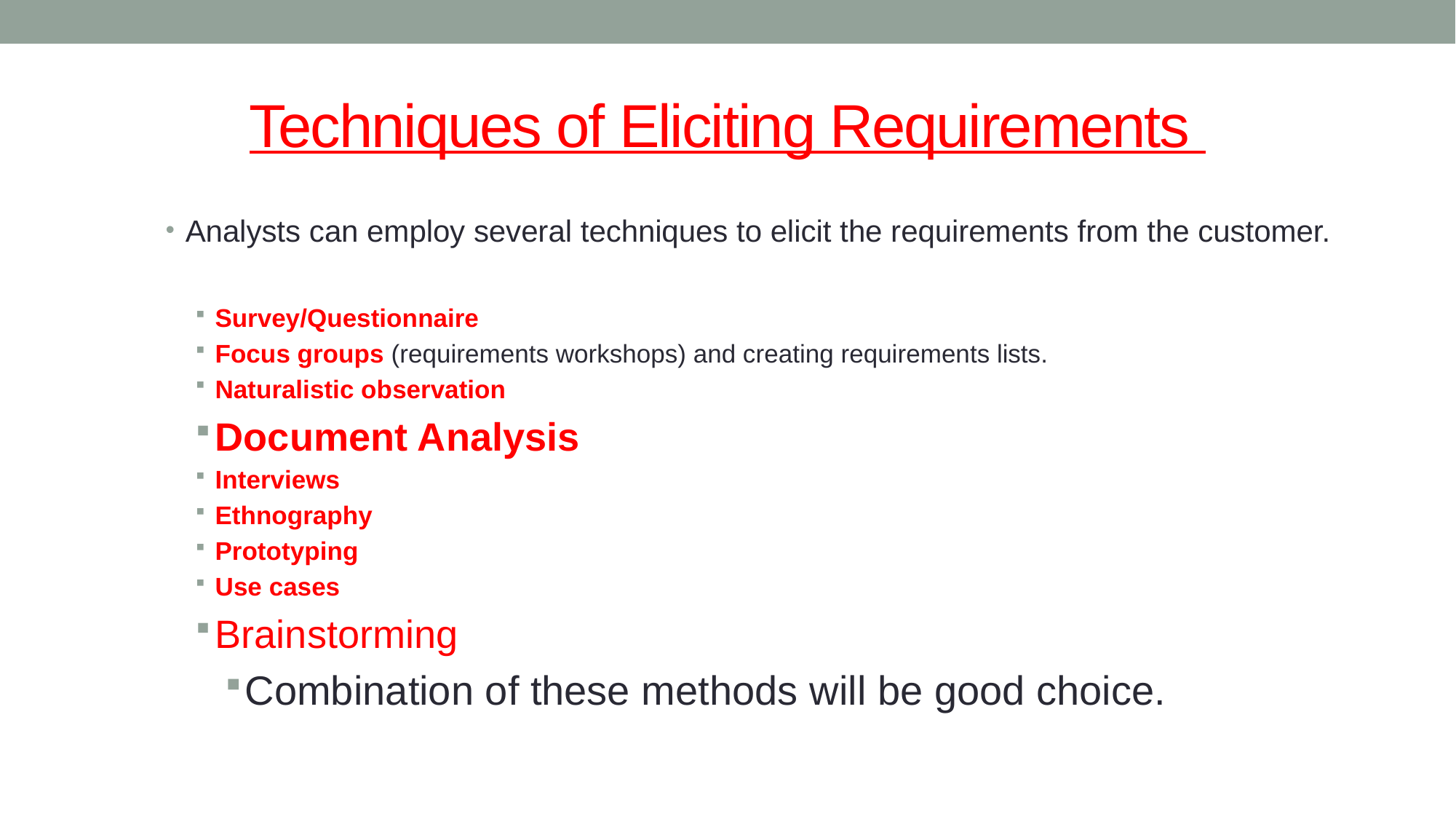

# Techniques of Eliciting Requirements
Analysts can employ several techniques to elicit the requirements from the customer.

Survey/Questionnaire
Focus groups (requirements workshops) and creating requirements lists.
Naturalistic observation
Document Analysis
Interviews
Ethnography
Prototyping
Use cases
Brainstorming
Combination of these methods will be good choice.